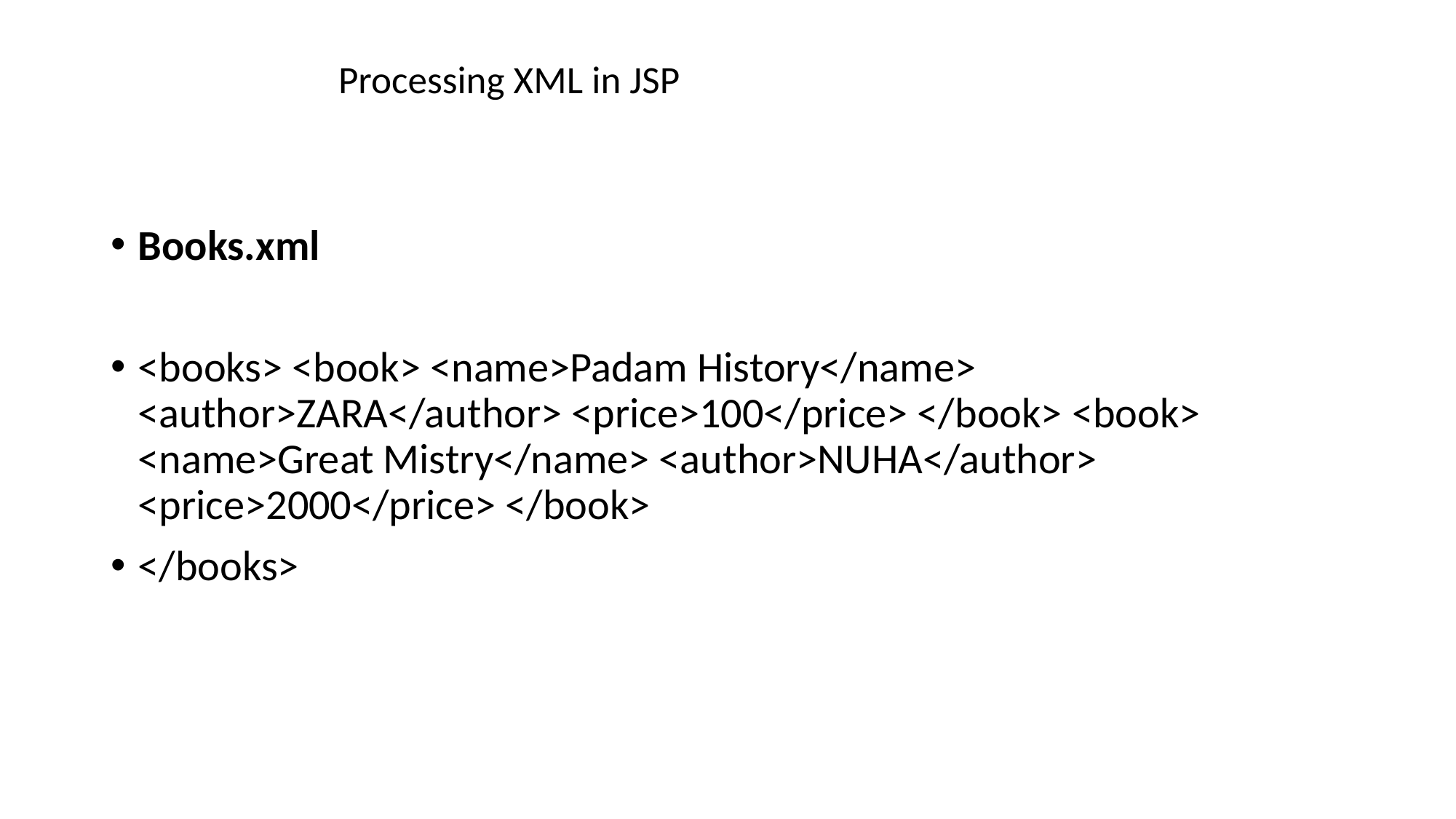

# Processing XML in JSP
Books.xml

<books> <book> <name>Padam History</name> <author>ZARA</author> <price>100</price> </book> <book> <name>Great Mistry</name> <author>NUHA</author> <price>2000</price> </book>
</books>